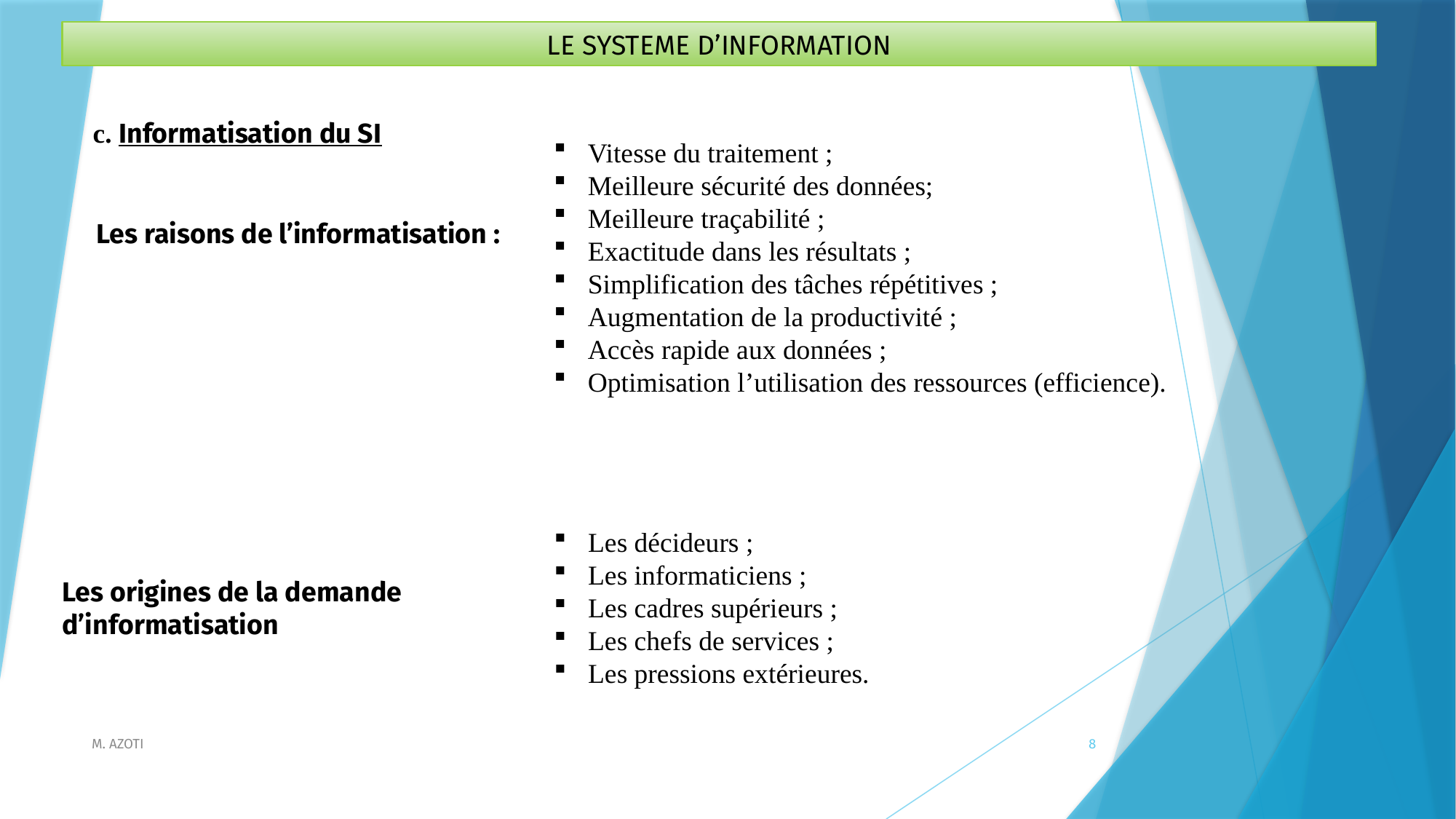

LE SYSTEME D’INFORMATION
c. Informatisation du SI
Vitesse du traitement ;
Meilleure sécurité des données;
Meilleure traçabilité ;
Exactitude dans les résultats ;
Simplification des tâches répétitives ;
Augmentation de la productivité ;
Accès rapide aux données ;
Optimisation l’utilisation des ressources (efficience).
Les raisons de l’informatisation :
Les décideurs ;
Les informaticiens ;
Les cadres supérieurs ;
Les chefs de services ;
Les pressions extérieures.
Les origines de la demande d’informatisation
M. AZOTI
8